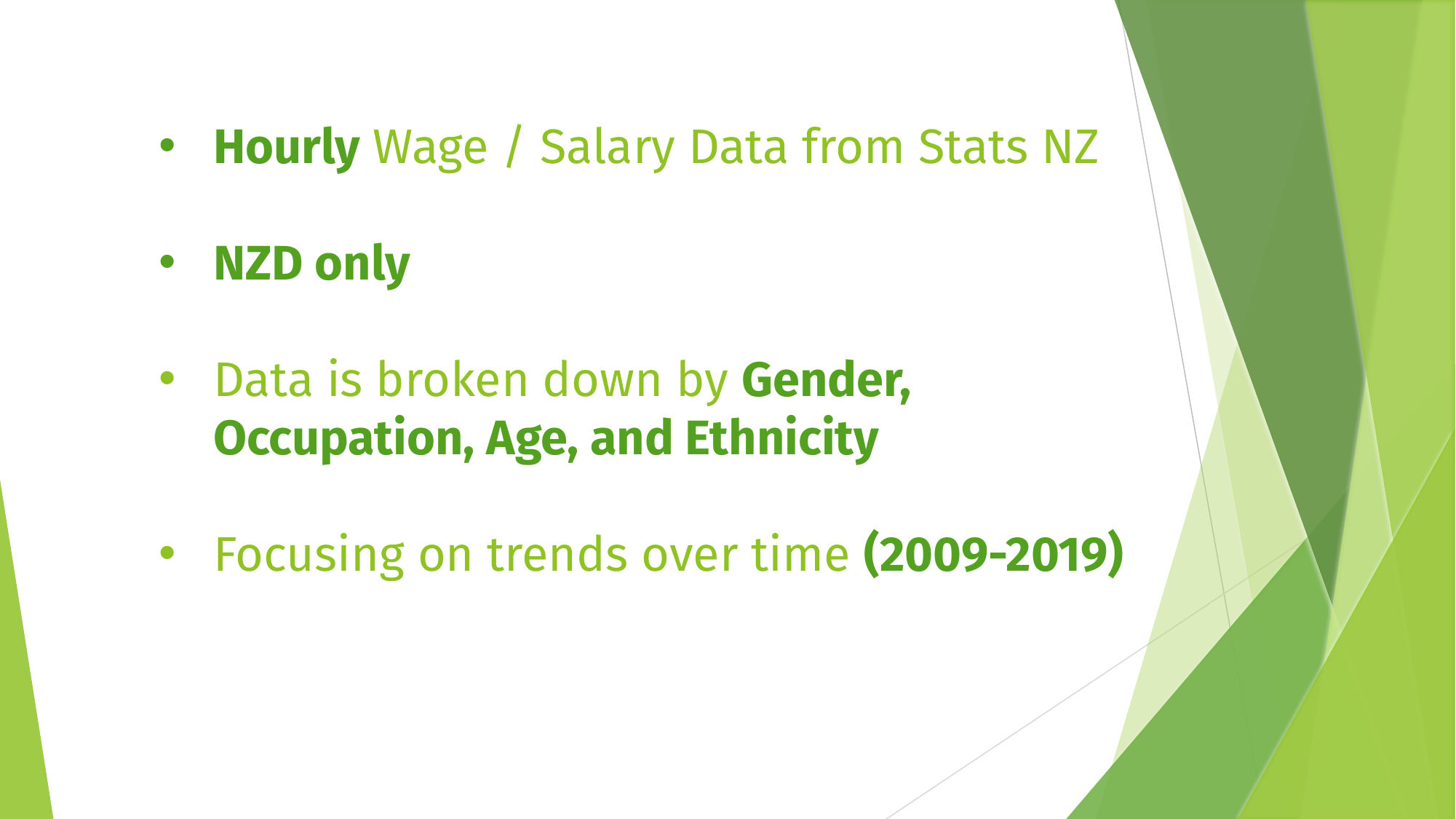

Hourly Wage / Salary Data from Stats NZ

NZD only

Data is broken down by Gender, Occupation, Age, and Ethnicity

Focusing on trends over time (2009-2019)